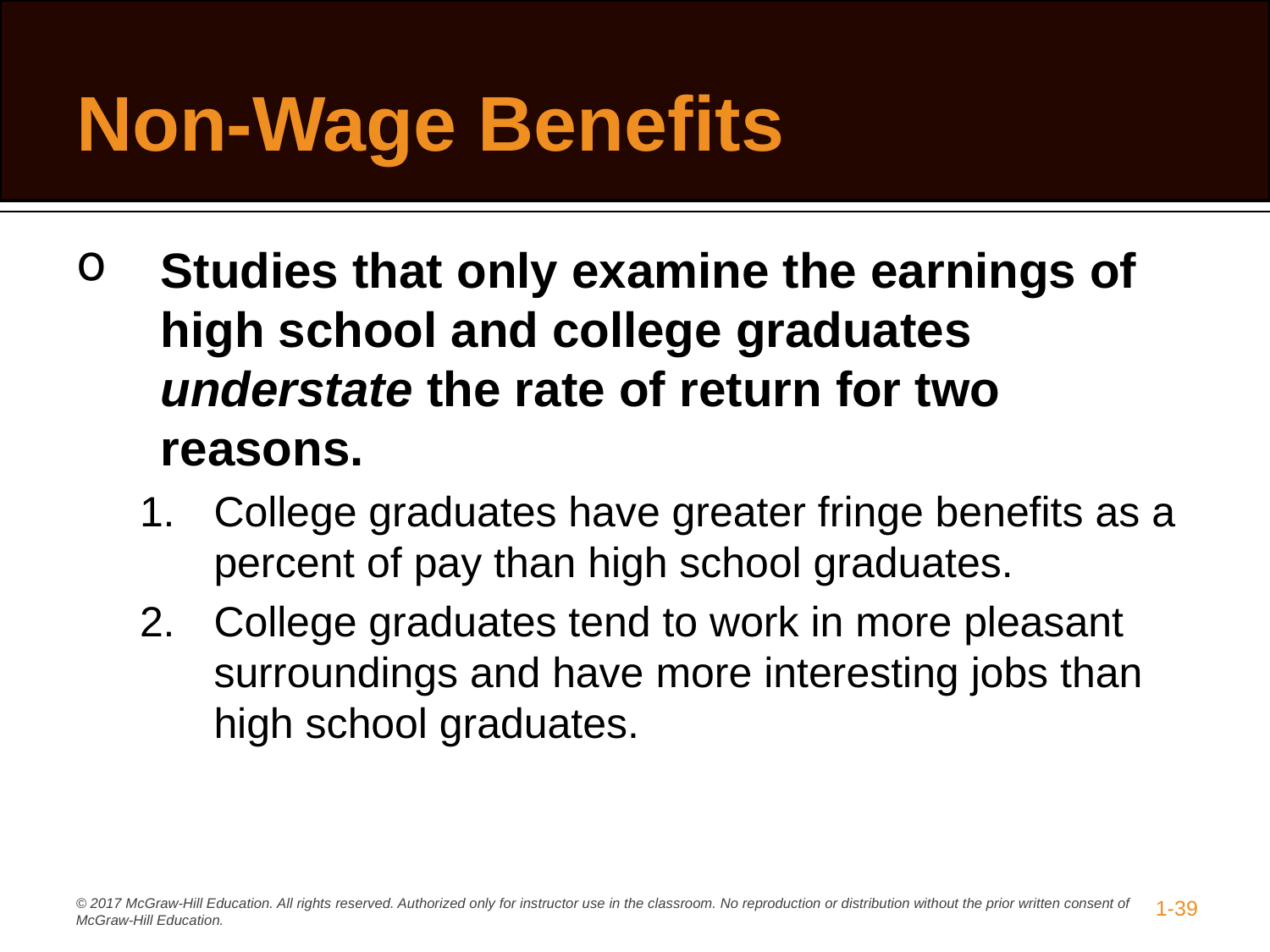

# Non-Wage Benefits
Studies that only examine the earnings of high school and college graduates understate the rate of return for two reasons.
College graduates have greater fringe benefits as a percent of pay than high school graduates.
College graduates tend to work in more pleasant surroundings and have more interesting jobs than high school graduates.